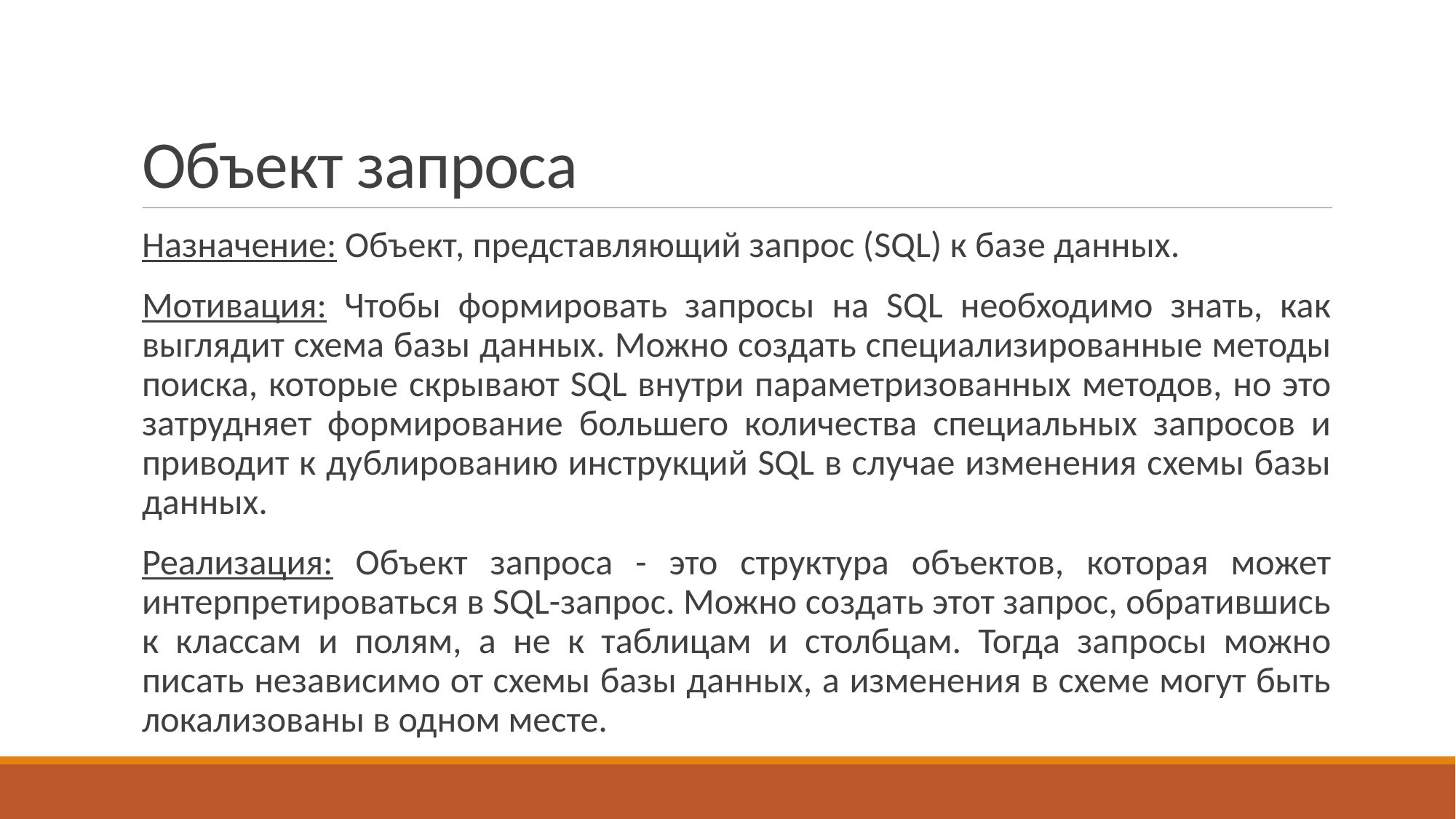

# Объект запроса
Назначение: Объект, представляющий запрос (SQL) к базе данных.
Мотивация: Чтобы формировать запросы на SQL необходимо знать, как выглядит схема базы данных. Можно создать специализированные методы поиска, которые скрывают SQL внутри параметризованных методов, но это затрудняет формирование большего количества специальных запросов и приводит к дублированию инструкций SQL в случае изменения схемы базы данных.
Реализация: Объект запроса - это структура объектов, которая может интерпретироваться в SQL-запрос. Можно создать этот запрос, обратившись к классам и полям, а не к таблицам и столбцам. Тогда запросы можно писать независимо от схемы базы данных, а изменения в схеме могут быть локализованы в одном месте.